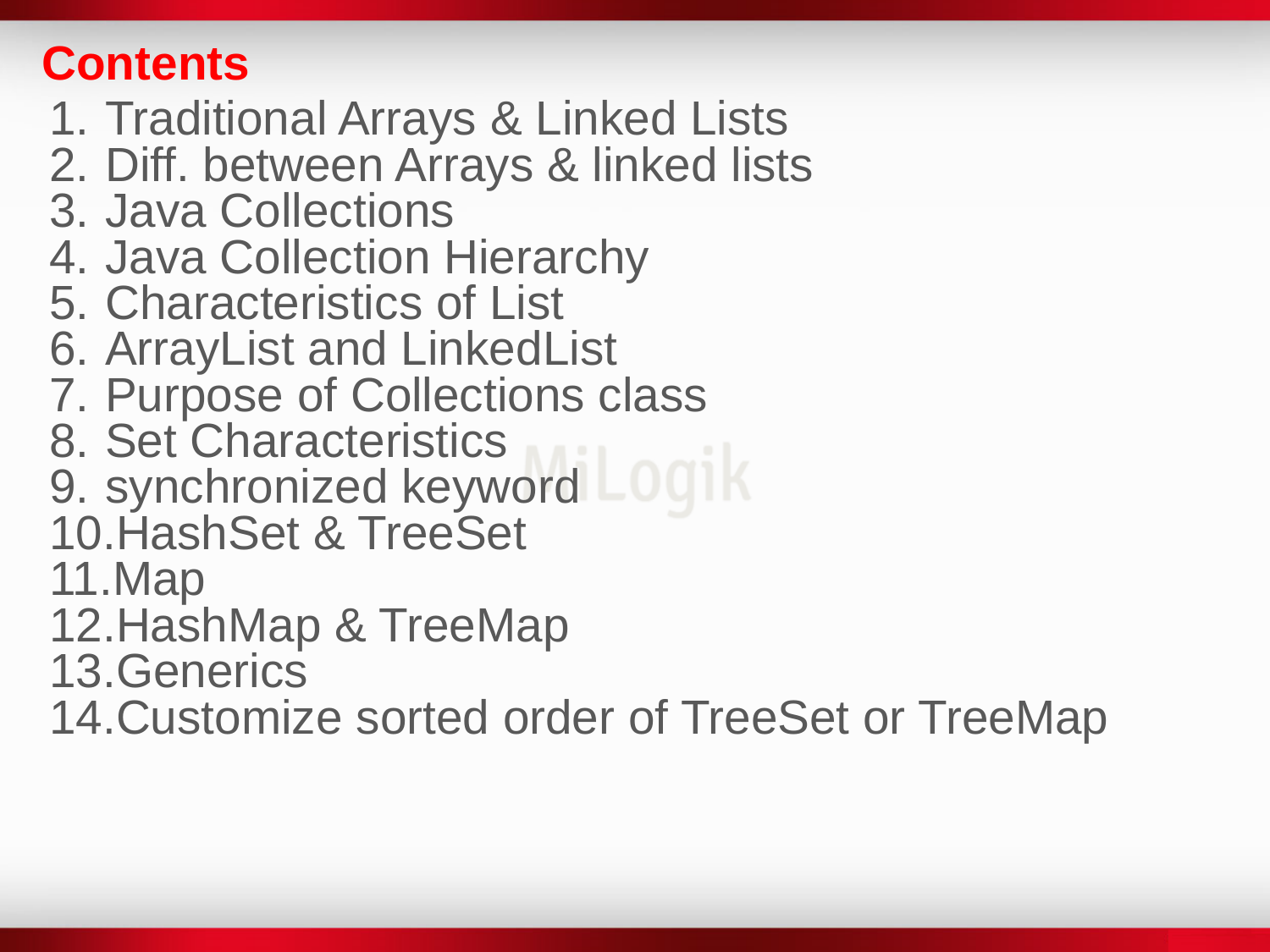

Contents
Traditional Arrays & Linked Lists
Diff. between Arrays & linked lists
Java Collections
Java Collection Hierarchy
Characteristics of List
ArrayList and LinkedList
Purpose of Collections class
Set Characteristics
synchronized keyword
HashSet & TreeSet
Map
HashMap & TreeMap
Generics
Customize sorted order of TreeSet or TreeMap